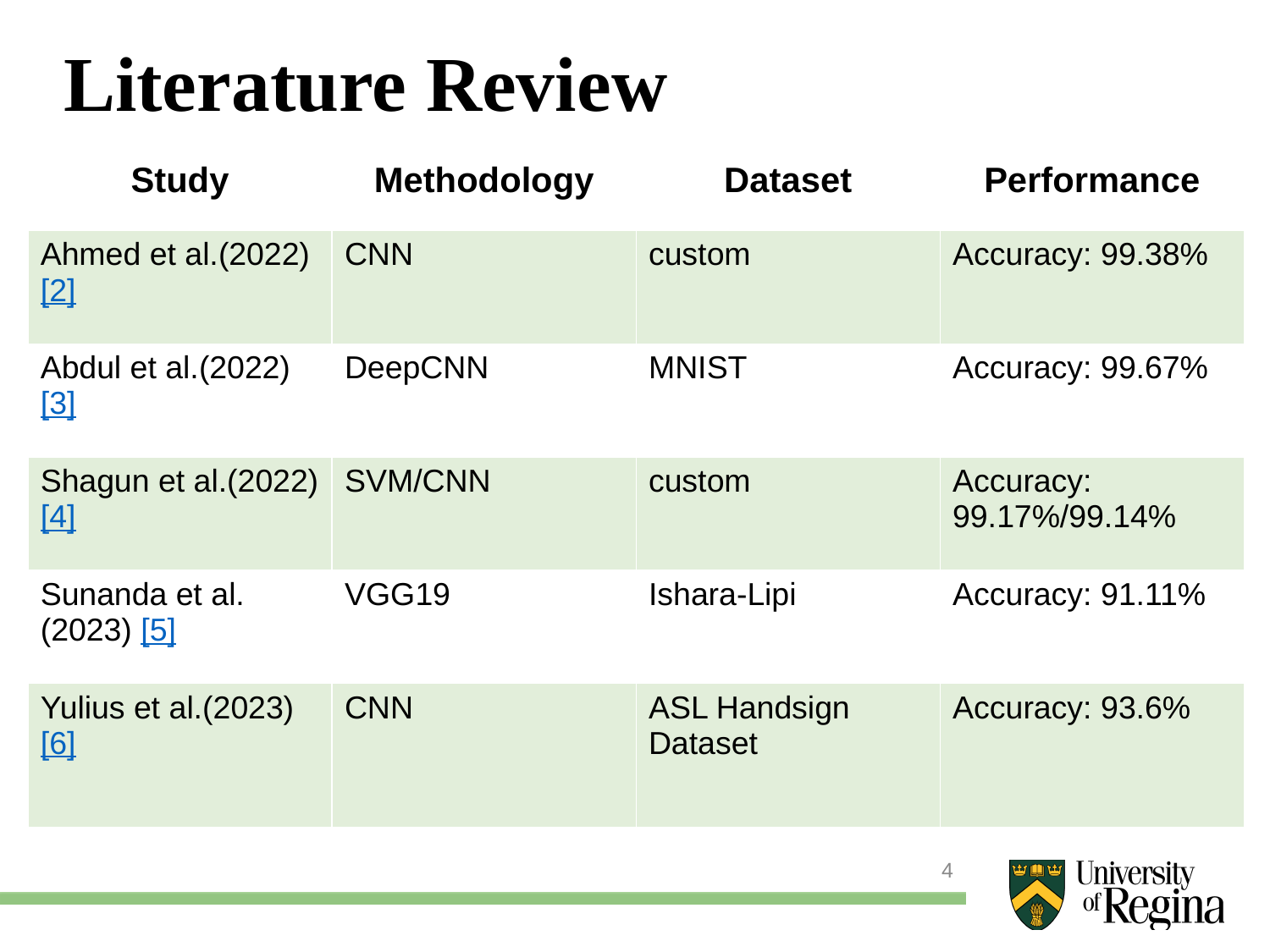

# Literature Review
| Study | Methodology | Dataset | Performance |
| --- | --- | --- | --- |
| Ahmed et al.(2022) [2] | CNN | custom | Accuracy: 99.38% |
| Abdul et al.(2022) [3] | DeepCNN | MNIST | Accuracy: 99.67% |
| Shagun et al.(2022) [4] | SVM/CNN | custom | Accuracy: 99.17%/99.14% |
| Sunanda et al.(2023) [5] | VGG19 | Ishara-Lipi | Accuracy: 91.11% |
| Yulius et al.(2023) [6] | CNN | ASL Handsign Dataset | Accuracy: 93.6% |
4